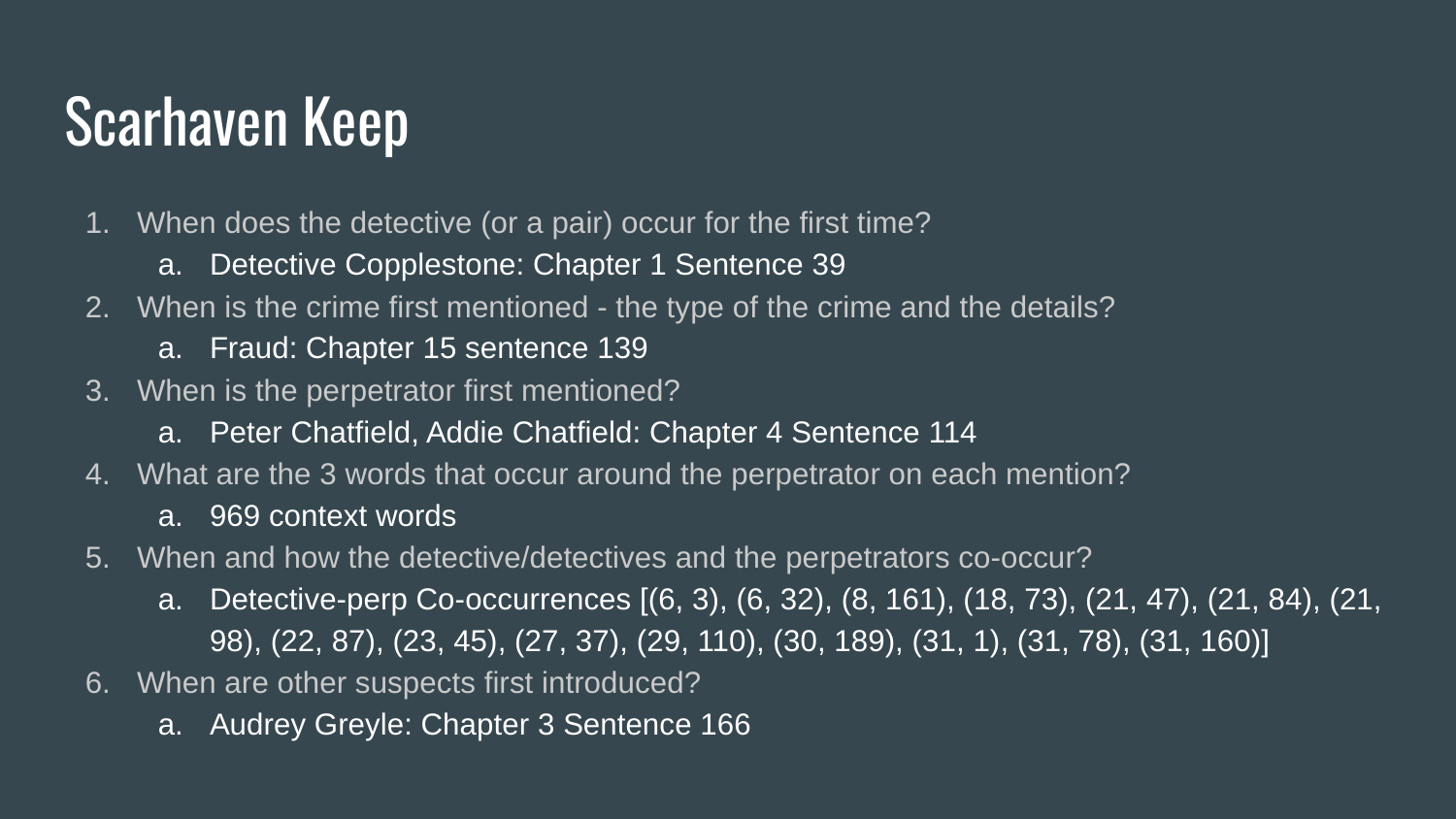

# Scarhaven Keep
When does the detective (or a pair) occur for the first time?
Detective Copplestone: Chapter 1 Sentence 39
When is the crime first mentioned - the type of the crime and the details?
Fraud: Chapter 15 sentence 139
When is the perpetrator first mentioned?
Peter Chatfield, Addie Chatfield: Chapter 4 Sentence 114
What are the 3 words that occur around the perpetrator on each mention?
969 context words
When and how the detective/detectives and the perpetrators co-occur?
Detective-perp Co-occurrences [(6, 3), (6, 32), (8, 161), (18, 73), (21, 47), (21, 84), (21, 98), (22, 87), (23, 45), (27, 37), (29, 110), (30, 189), (31, 1), (31, 78), (31, 160)]
When are other suspects first introduced?
Audrey Greyle: Chapter 3 Sentence 166